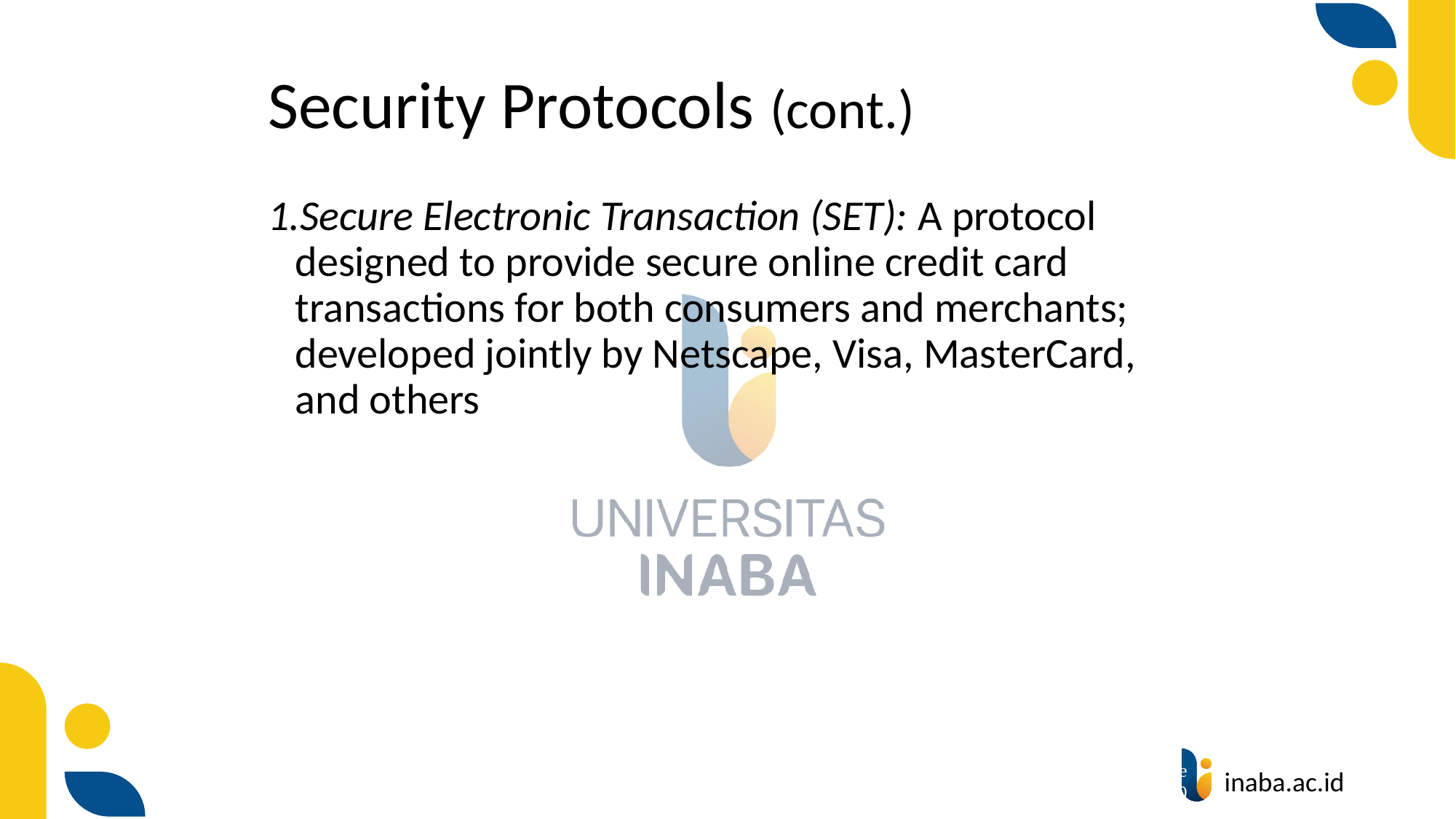

# Security Protocols (cont.)
Secure Electronic Transaction (SET): A protocol designed to provide secure online credit card transactions for both consumers and merchants; developed jointly by Netscape, Visa, MasterCard, and others
76
© Prentice Hall 2020